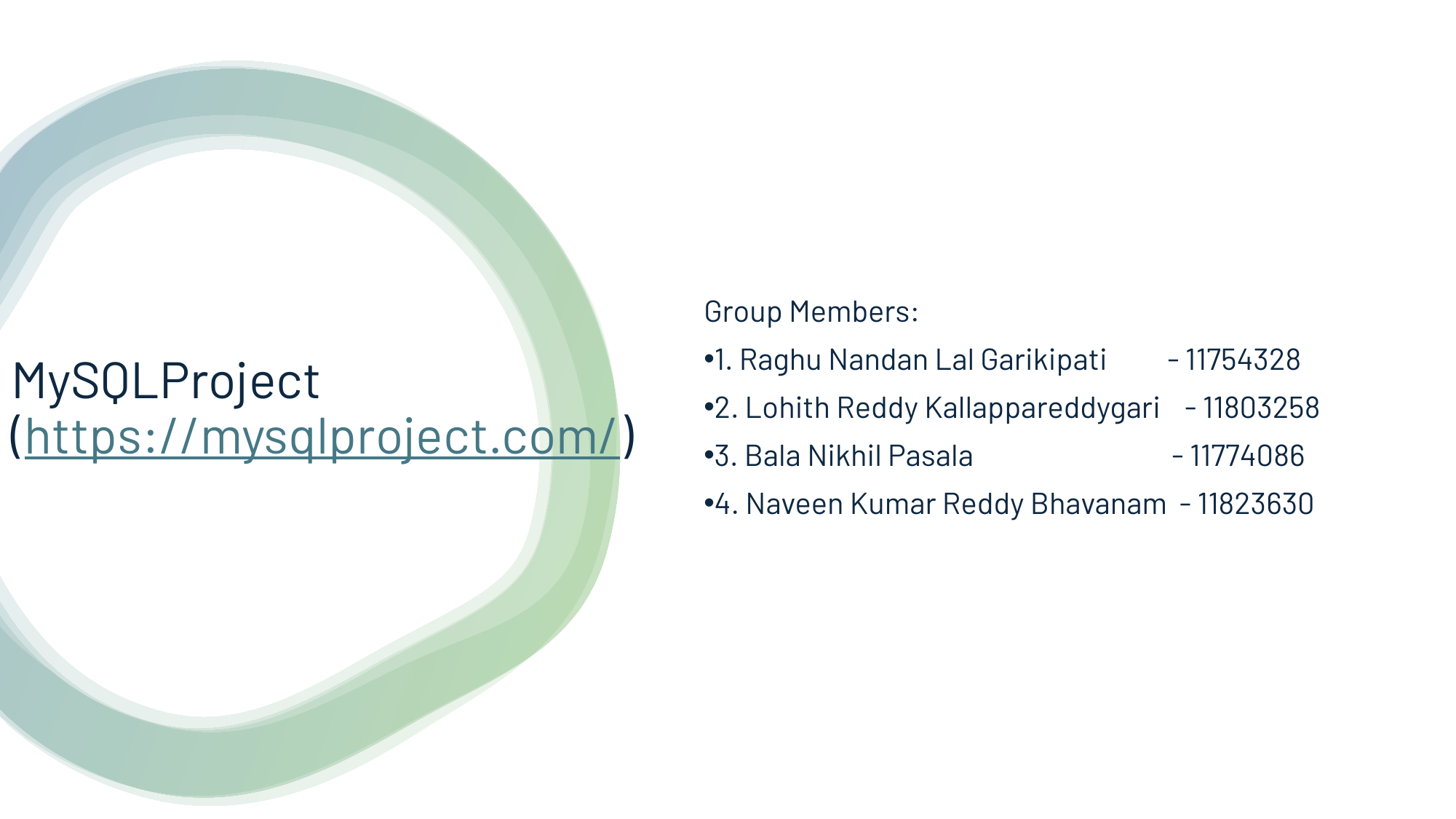

Group Members:
1. Raghu Nandan Lal Garikipati          - 11754328
2. Lohith Reddy Kallappareddygari    - 11803258
3. Bala Nikhil Pasala                                 - 11774086
4. Naveen Kumar Reddy Bhavanam  - 11823630
# MySQLProject (https://mysqlproject.com/)